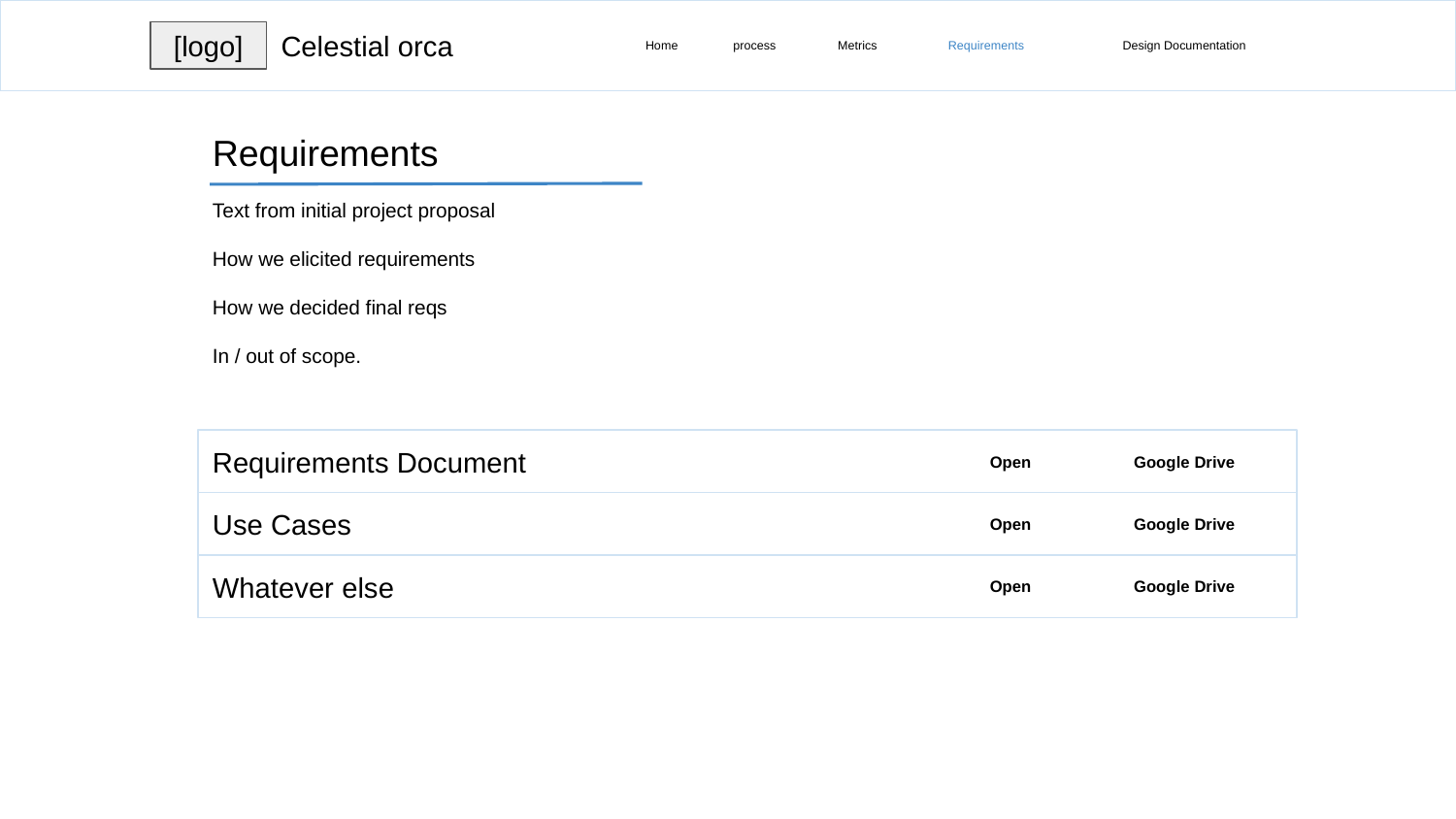

Celestial orca
[logo]
Home
process
Metrics
Requirements
Design Documentation
Requirements
Text from initial project proposal
How we elicited requirements
How we decided final reqs
In / out of scope.
Requirements Document
Open
Google Drive
Use Cases
Open
Google Drive
Whatever else
Open
Google Drive